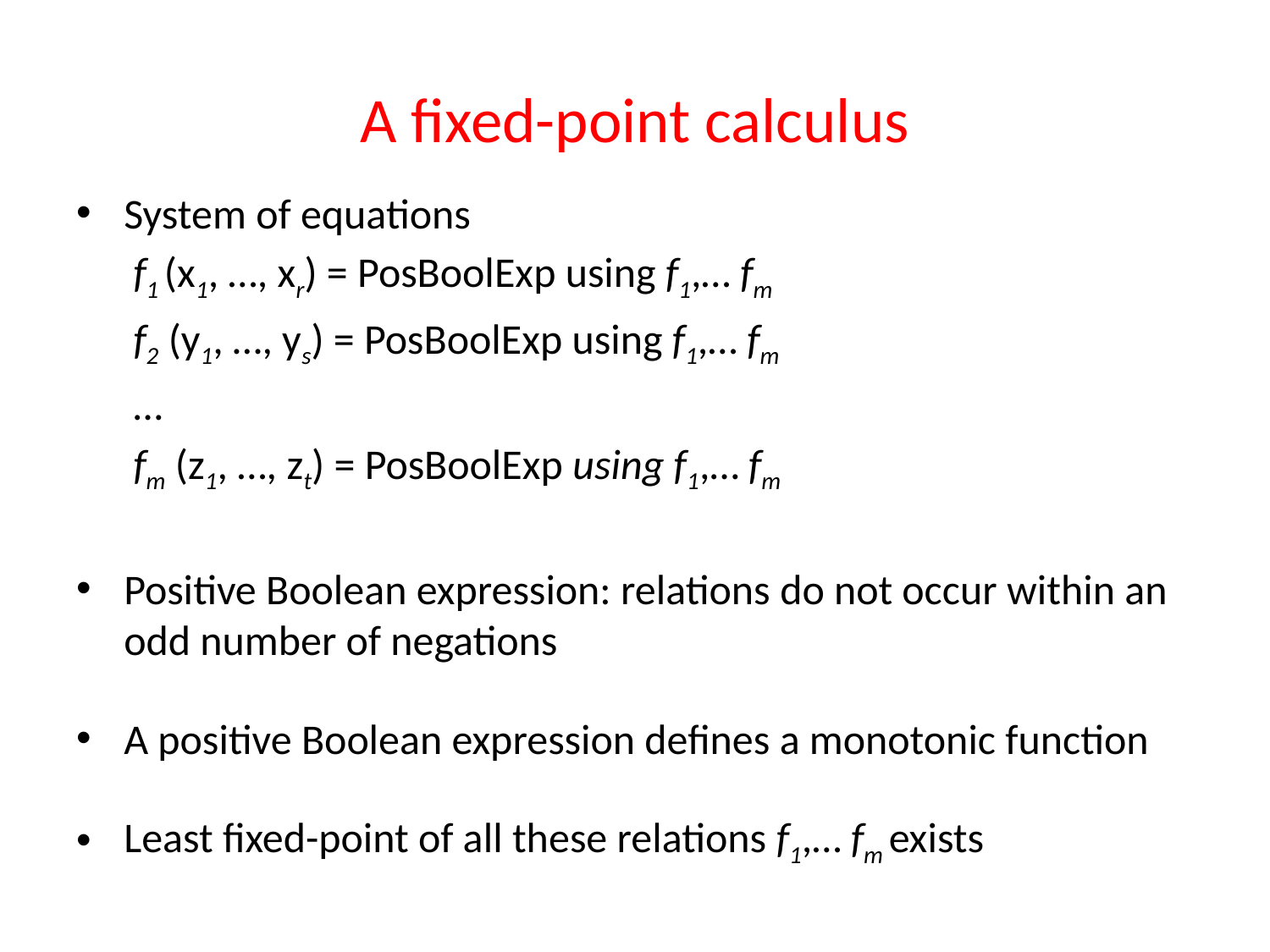

# A fixed-point calculus
System of equations
      f1 (x1, …, xr) = PosBoolExp using f1,… fm
      f2 (y1, …, ys) = PosBoolExp using f1,… fm
      …
      fm (z1, …, zt) = PosBoolExp using f1,… fm

Positive Boolean expression: relations do not occur within an odd number of negations

A positive Boolean expression defines a monotonic function

Least fixed-point of all these relations f1,… fm exists